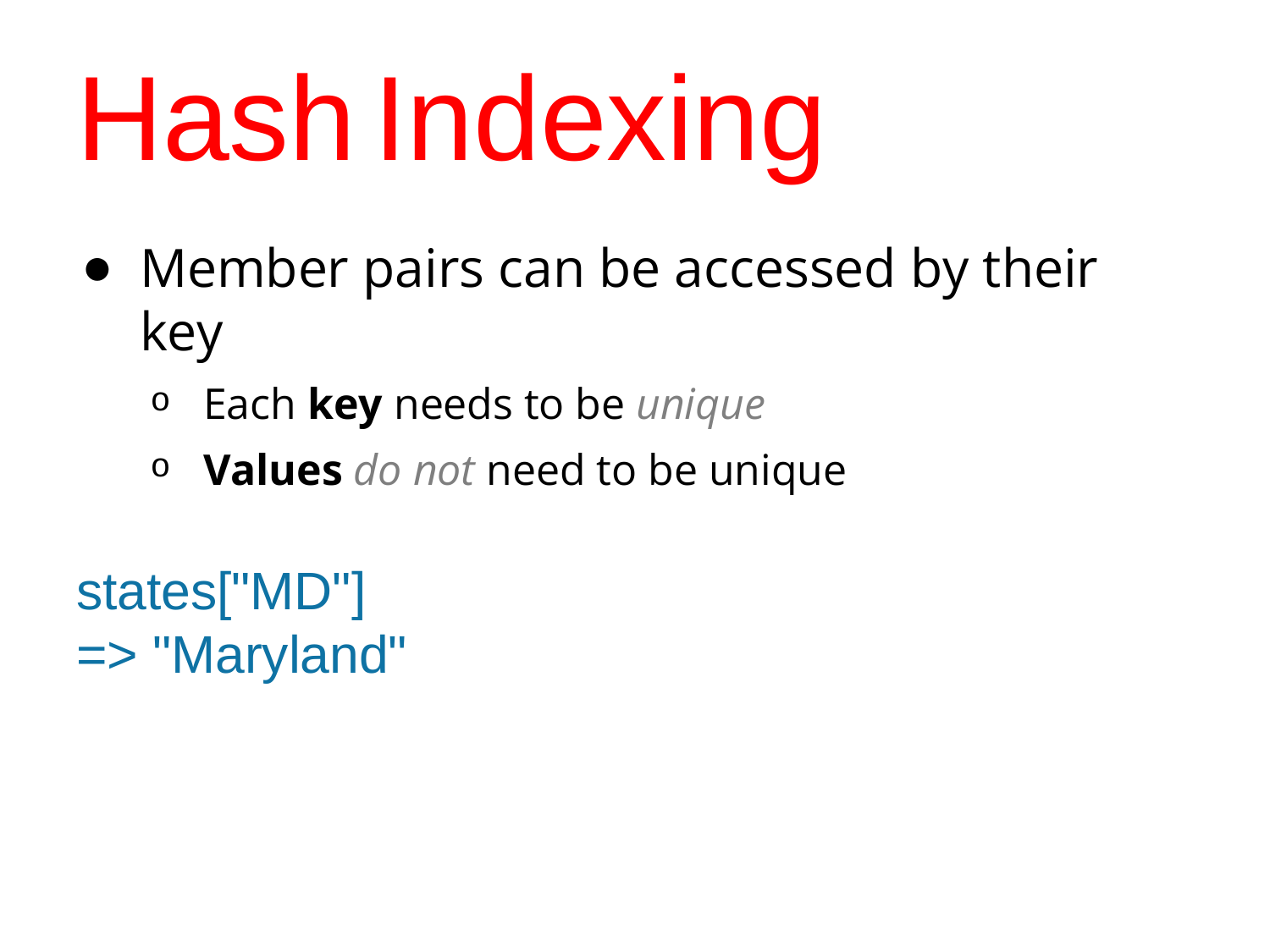

# Hash Indexing
Member pairs can be accessed by their key
Each key needs to be unique
Values do not need to be unique

states["MD"]
=> "Maryland"